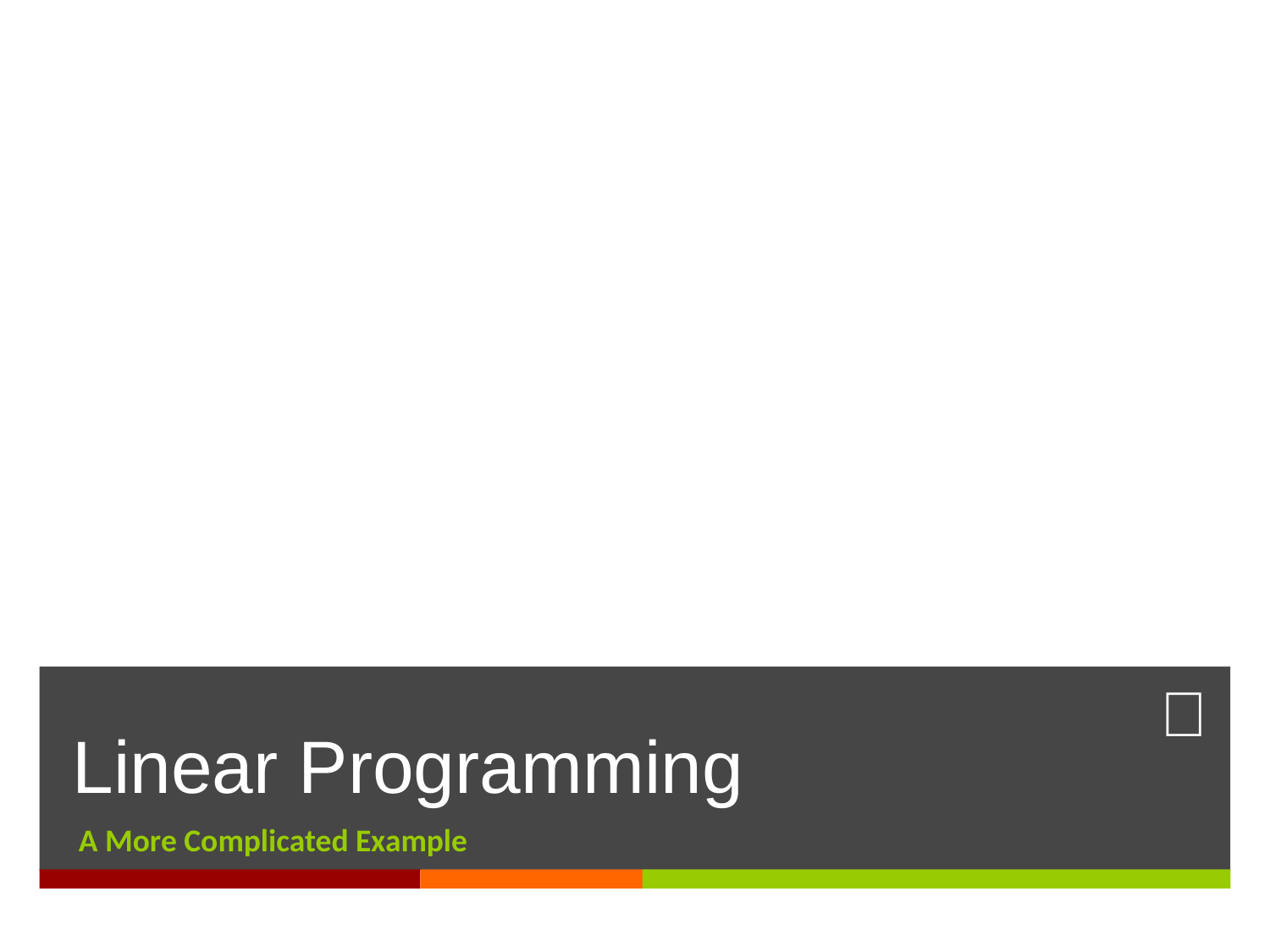

# Linear Programming
A More Complicated Example